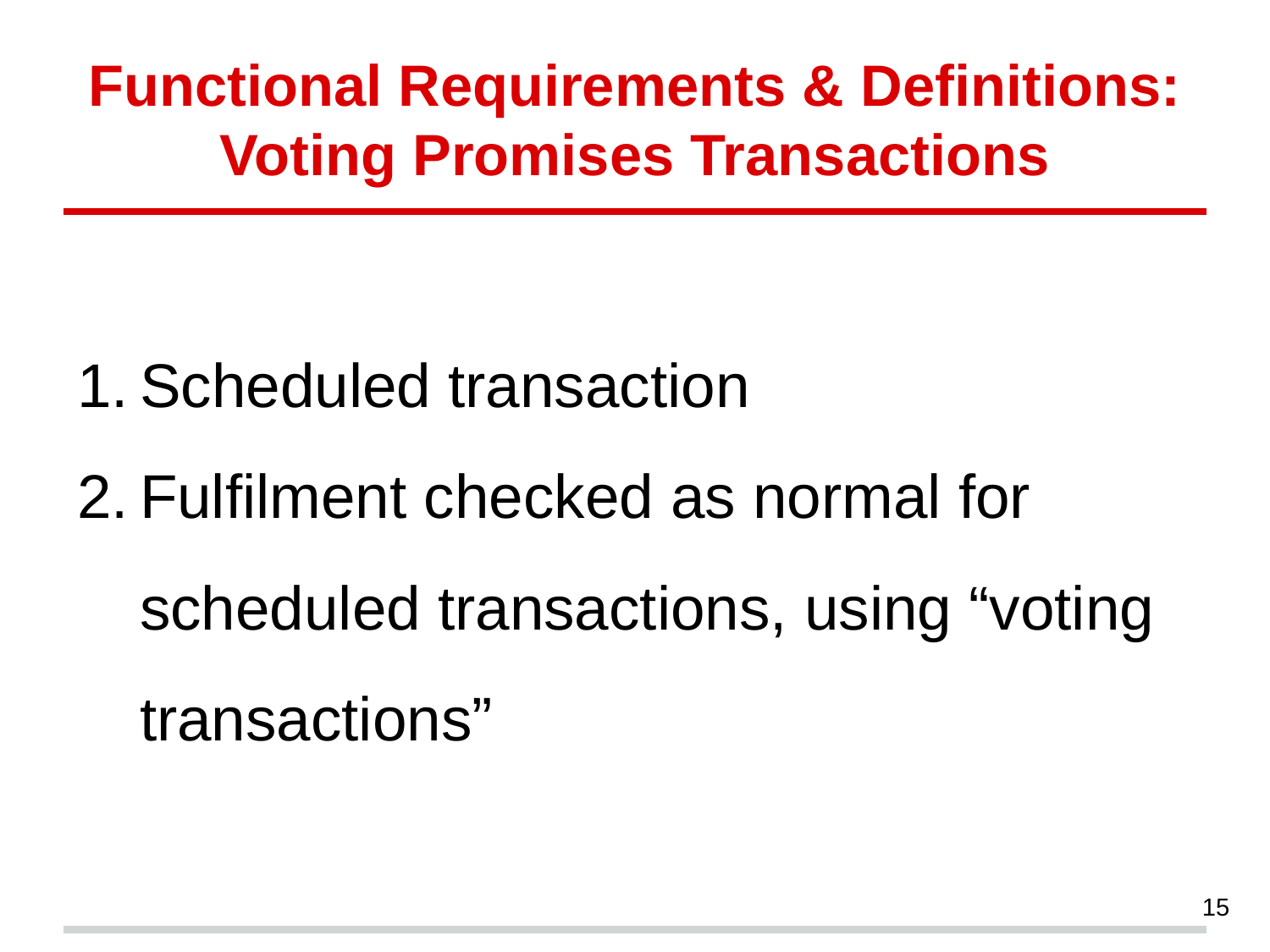

# Functional Requirements & Definitions:
Voting Promises Transactions

Scheduled transaction
Fulfilment checked as normal for scheduled transactions, using “voting transactions”
15